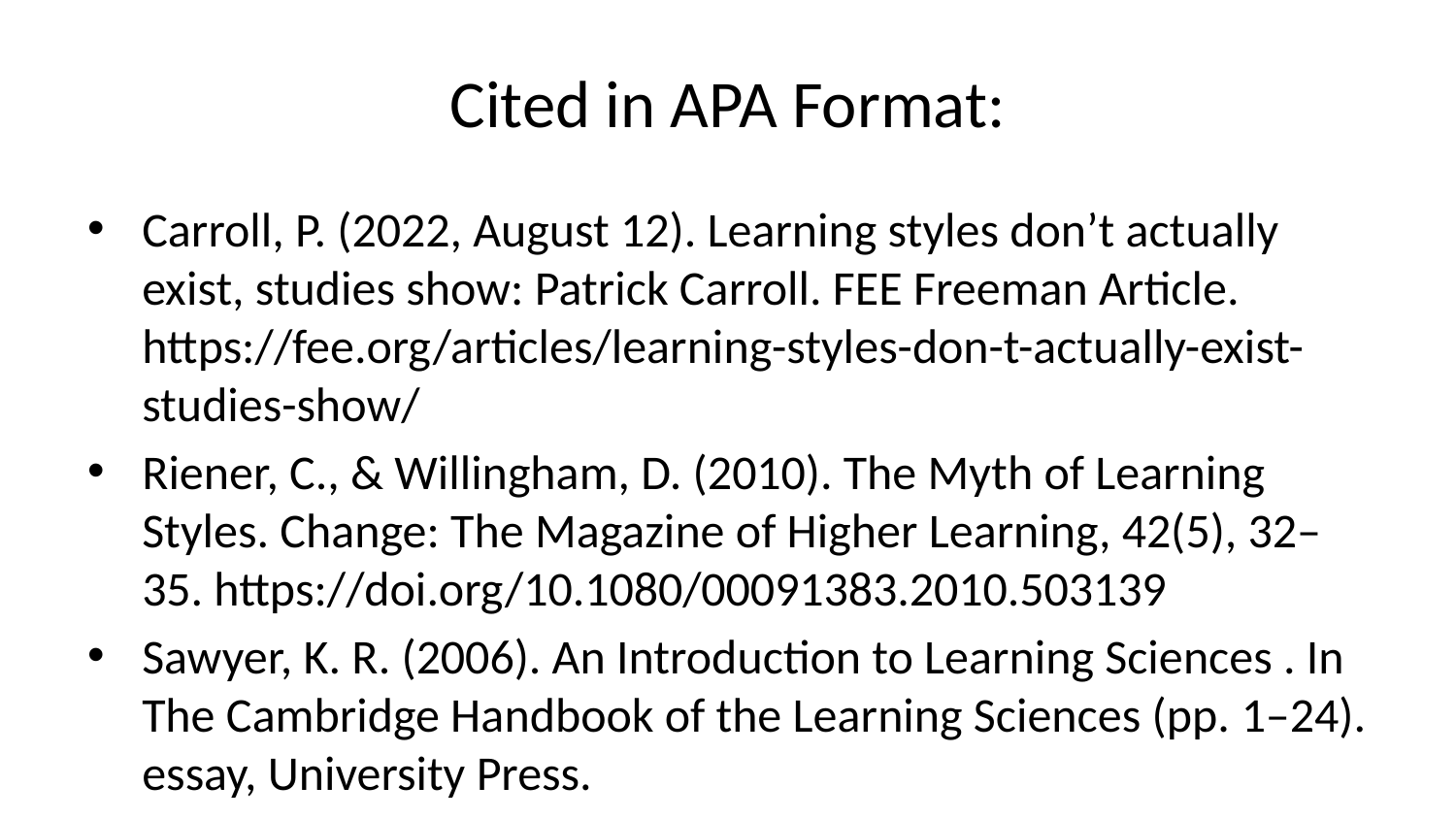

# Cited in APA Format:
Carroll, P. (2022, August 12). Learning styles don’t actually exist, studies show: Patrick Carroll. FEE Freeman Article. https://fee.org/articles/learning-styles-don-t-actually-exist-studies-show/
Riener, C., & Willingham, D. (2010). The Myth of Learning Styles. Change: The Magazine of Higher Learning, 42(5), 32–35. https://doi.org/10.1080/00091383.2010.503139
Sawyer, K. R. (2006). An Introduction to Learning Sciences . In The Cambridge Handbook of the Learning Sciences (pp. 1–24). essay, University Press.